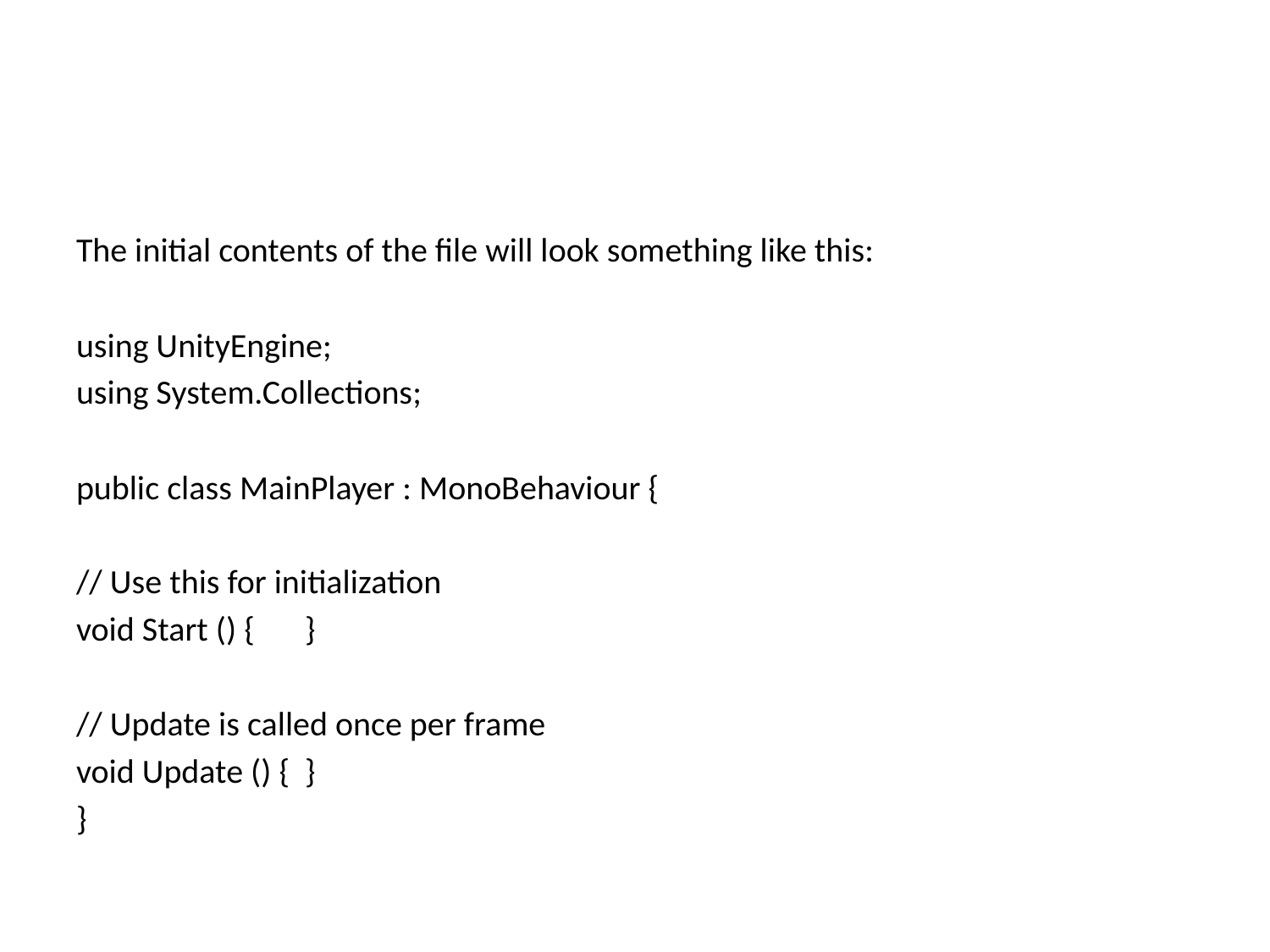

#
The initial contents of the file will look something like this:

using UnityEngine;
using System.Collections;

public class MainPlayer : MonoBehaviour {

// Use this for initialization
void Start () {	}

// Update is called once per frame
void Update () {	}
}